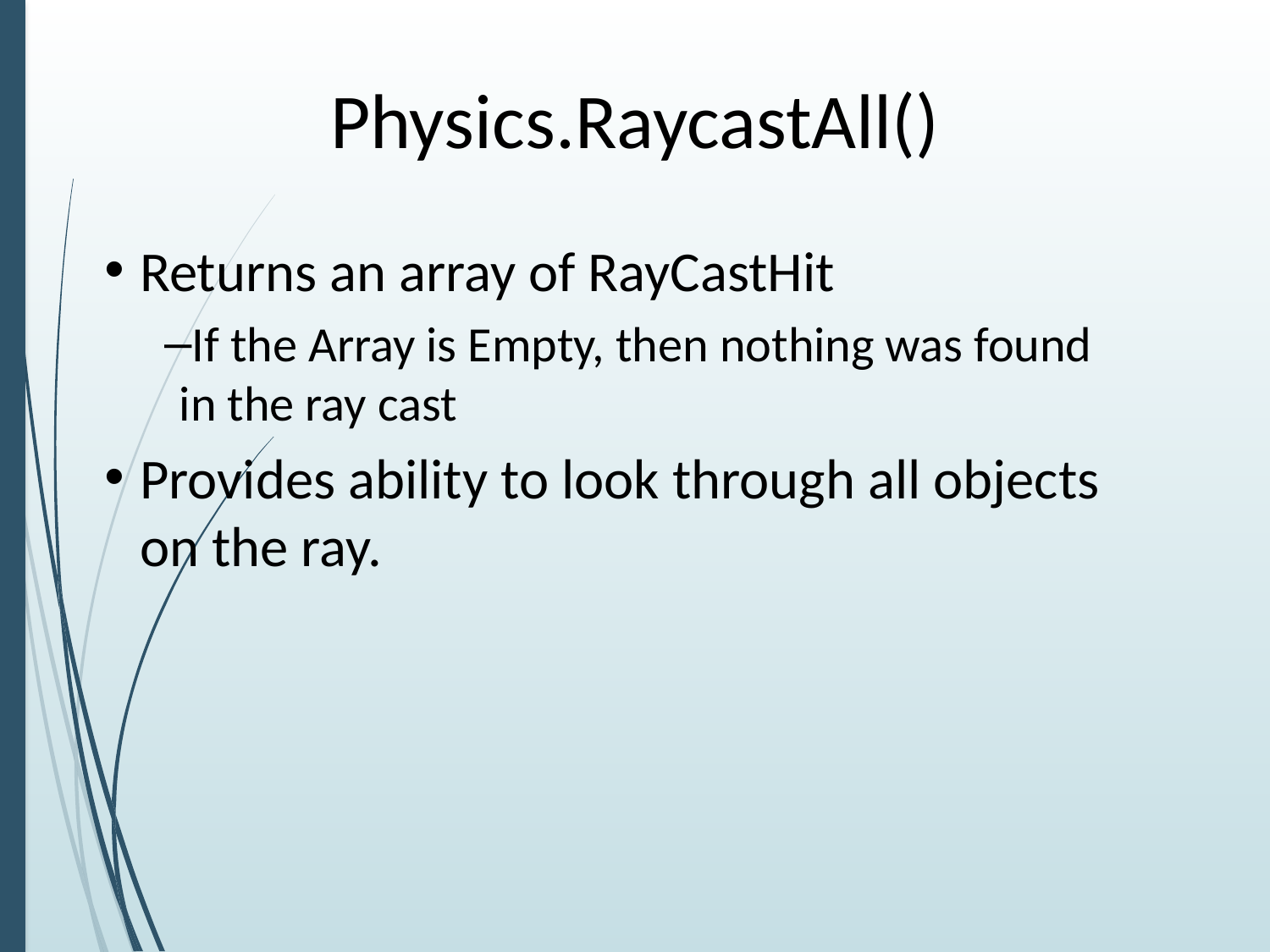

# Physics.RaycastAll()
Returns an array of RayCastHit
If the Array is Empty, then nothing was found in the ray cast
Provides ability to look through all objects on the ray.